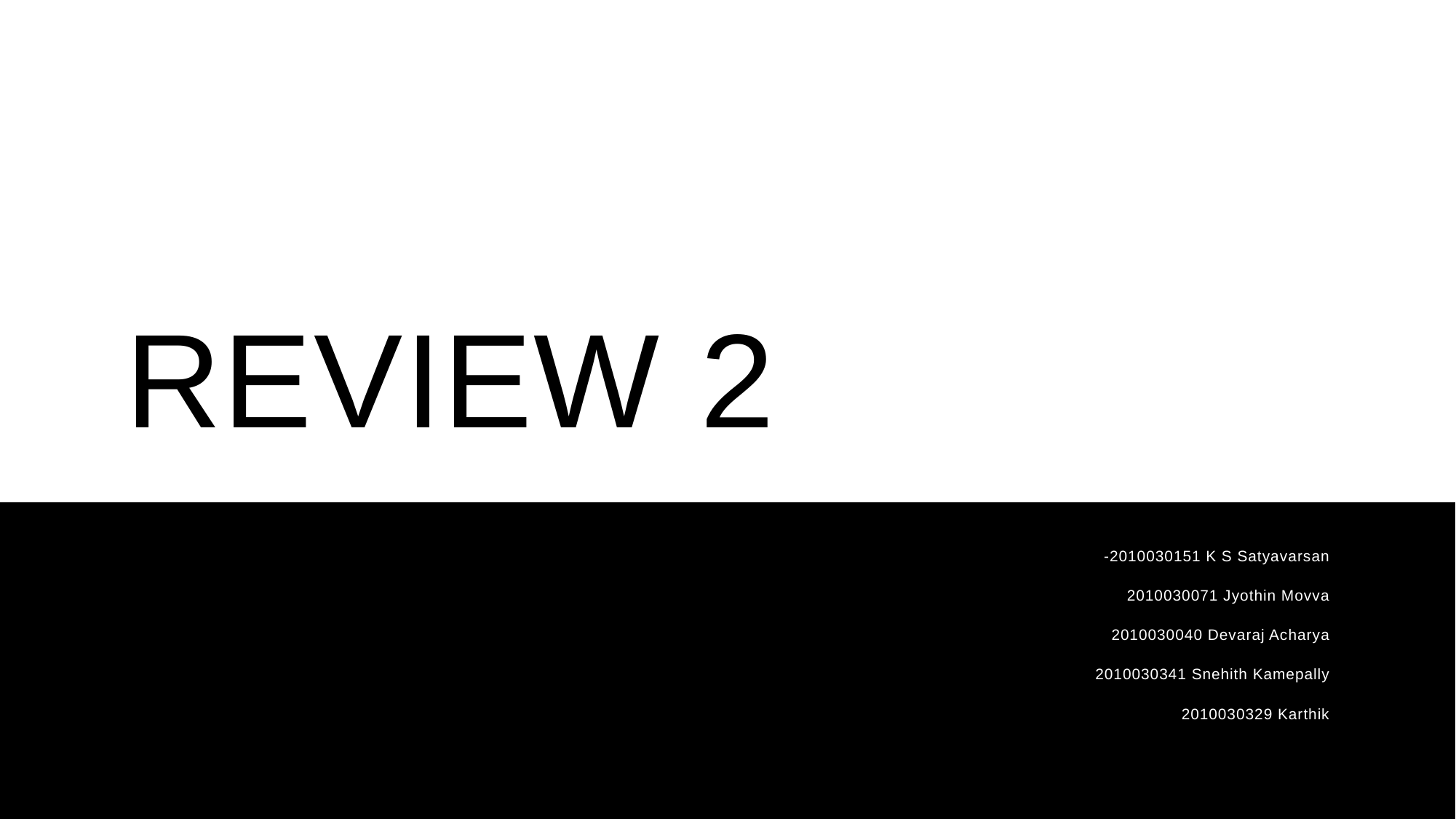

# Review 2
-2010030151 K S Satyavarsan
2010030071 Jyothin Movva
2010030040 Devaraj Acharya
2010030341 Snehith Kamepally
2010030329 Karthik